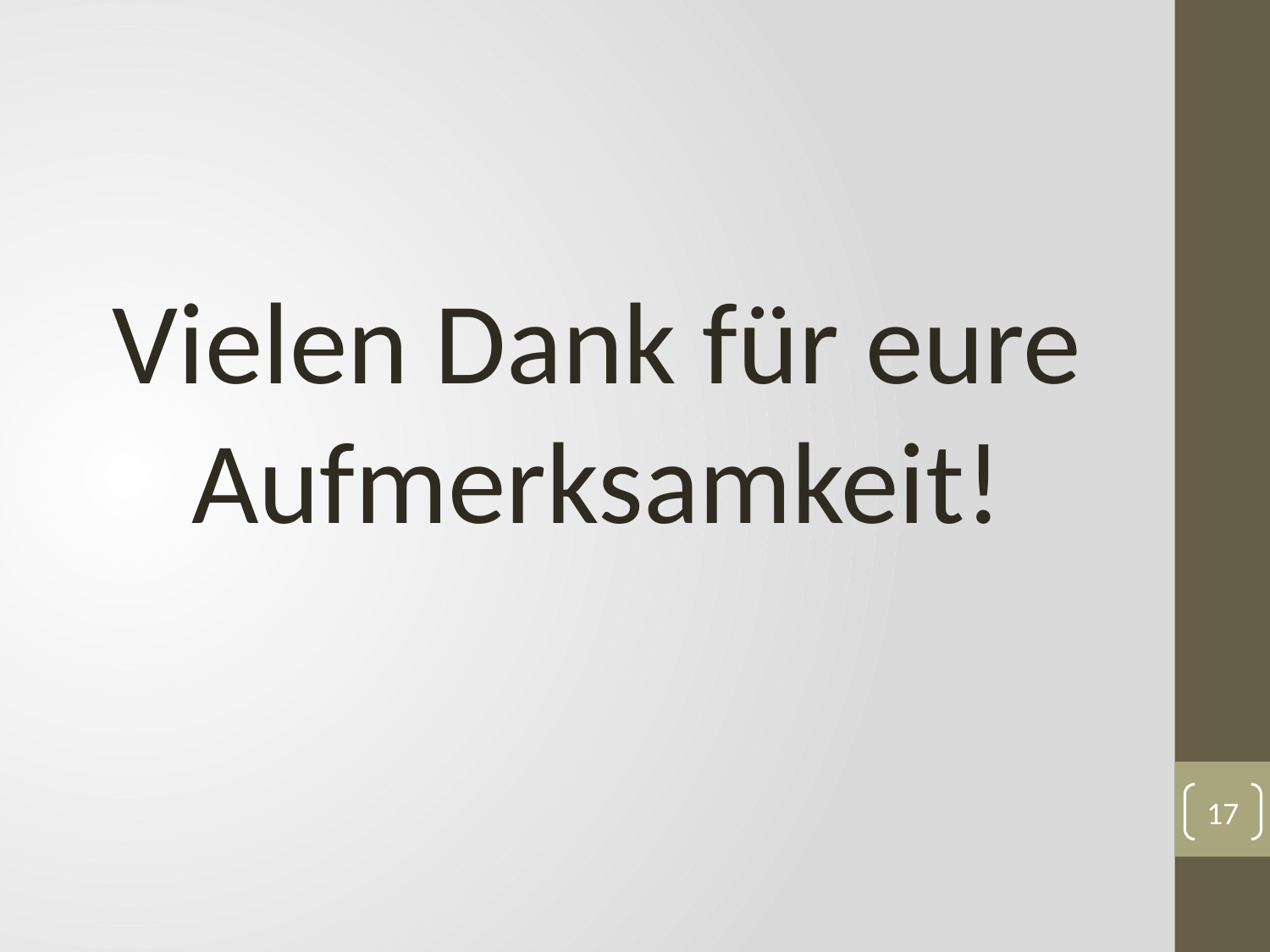

#
Vielen Dank für eure Aufmerksamkeit!
17